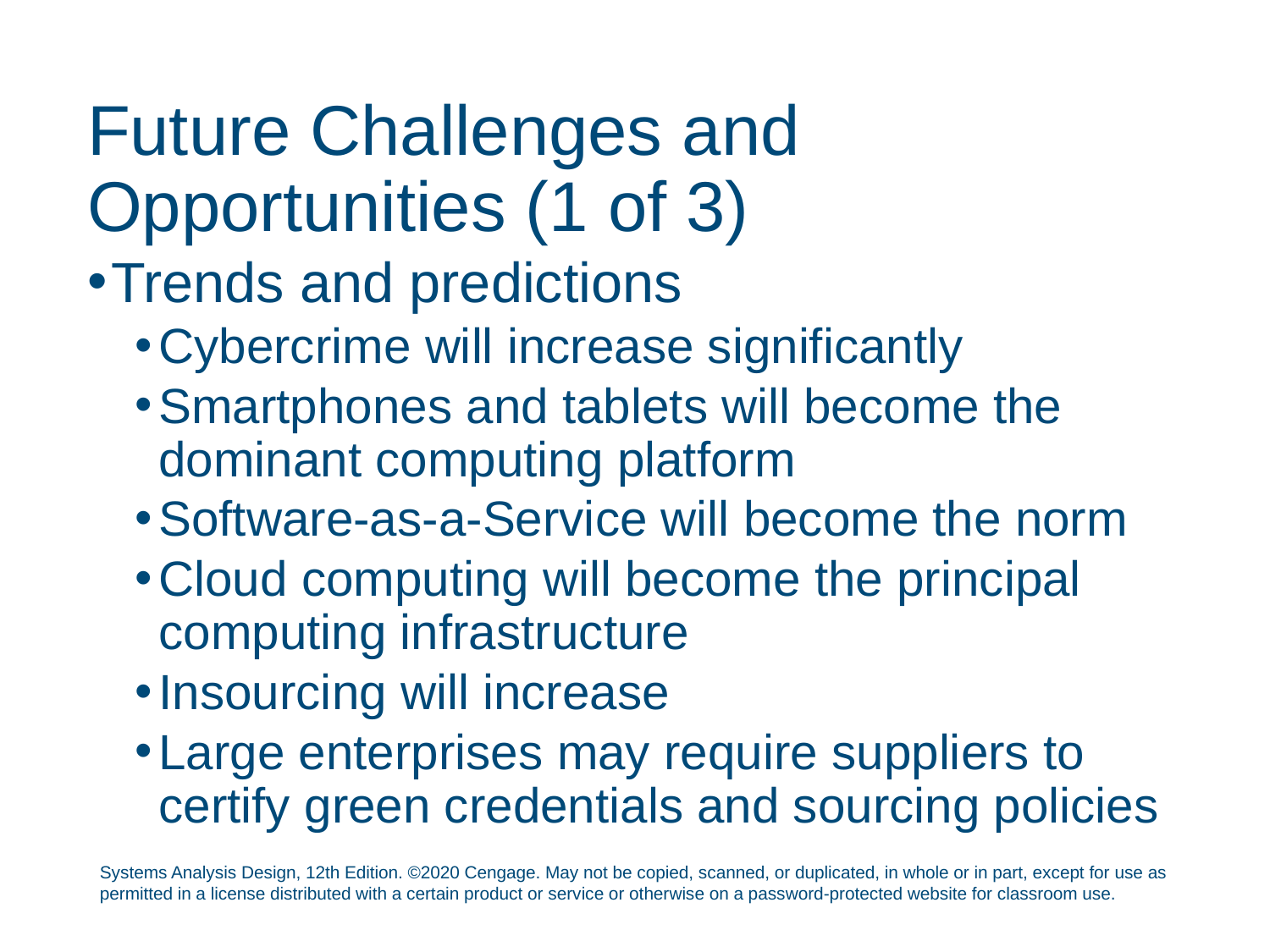

# Future Challenges and Opportunities (1 of 3)
Trends and predictions
Cybercrime will increase significantly
Smartphones and tablets will become the dominant computing platform
Software-as-a-Service will become the norm
Cloud computing will become the principal computing infrastructure
Insourcing will increase
Large enterprises may require suppliers to certify green credentials and sourcing policies

Systems Analysis Design, 12th Edition. ©2020 Cengage. May not be copied, scanned, or duplicated, in whole or in part, except for use as permitted in a license distributed with a certain product or service or otherwise on a password-protected website for classroom use.